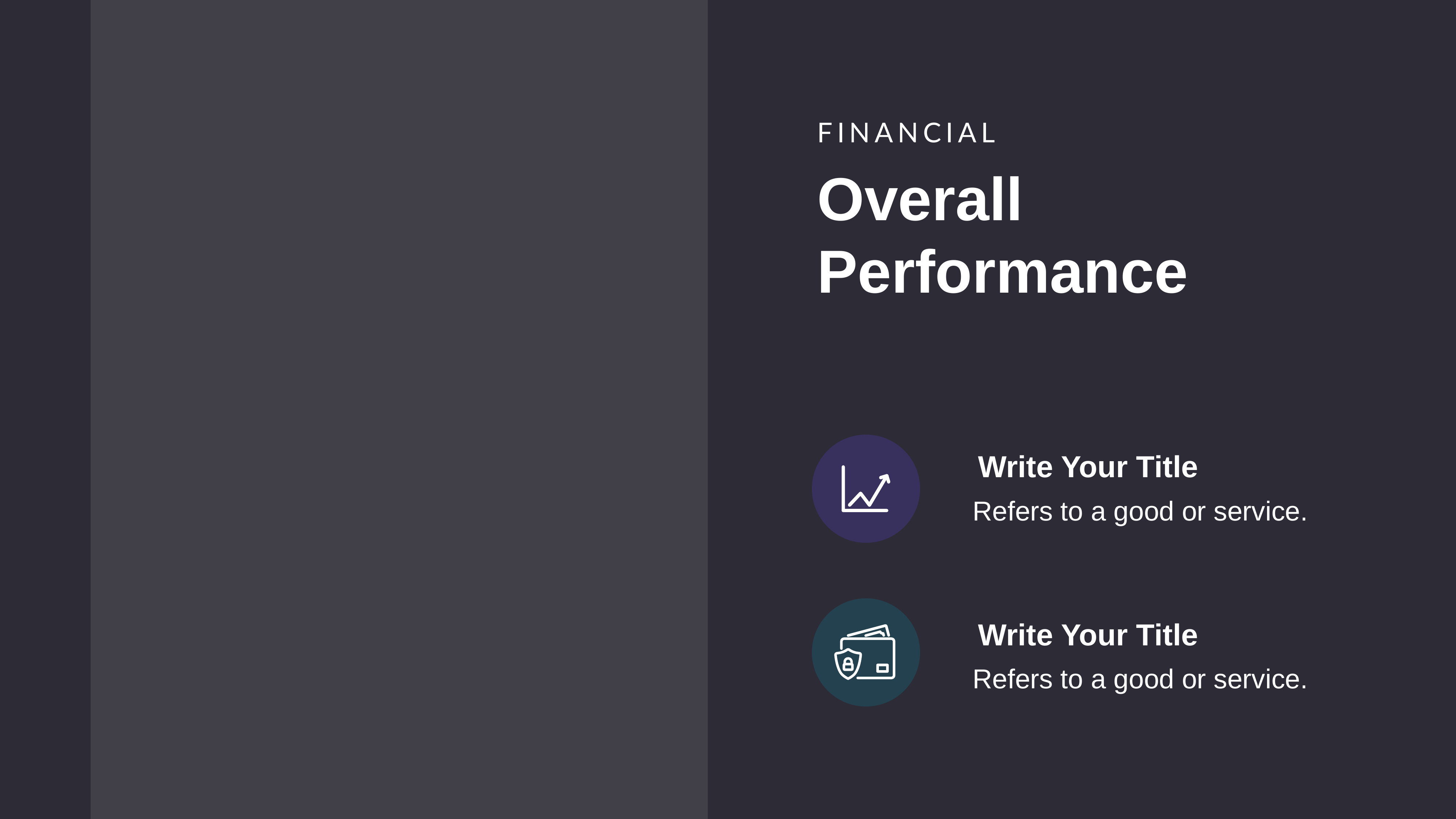

FINANCIAL
Overall Performance

Write Your Title

Refers to a good or service.

Write Your Title

Refers to a good or service.